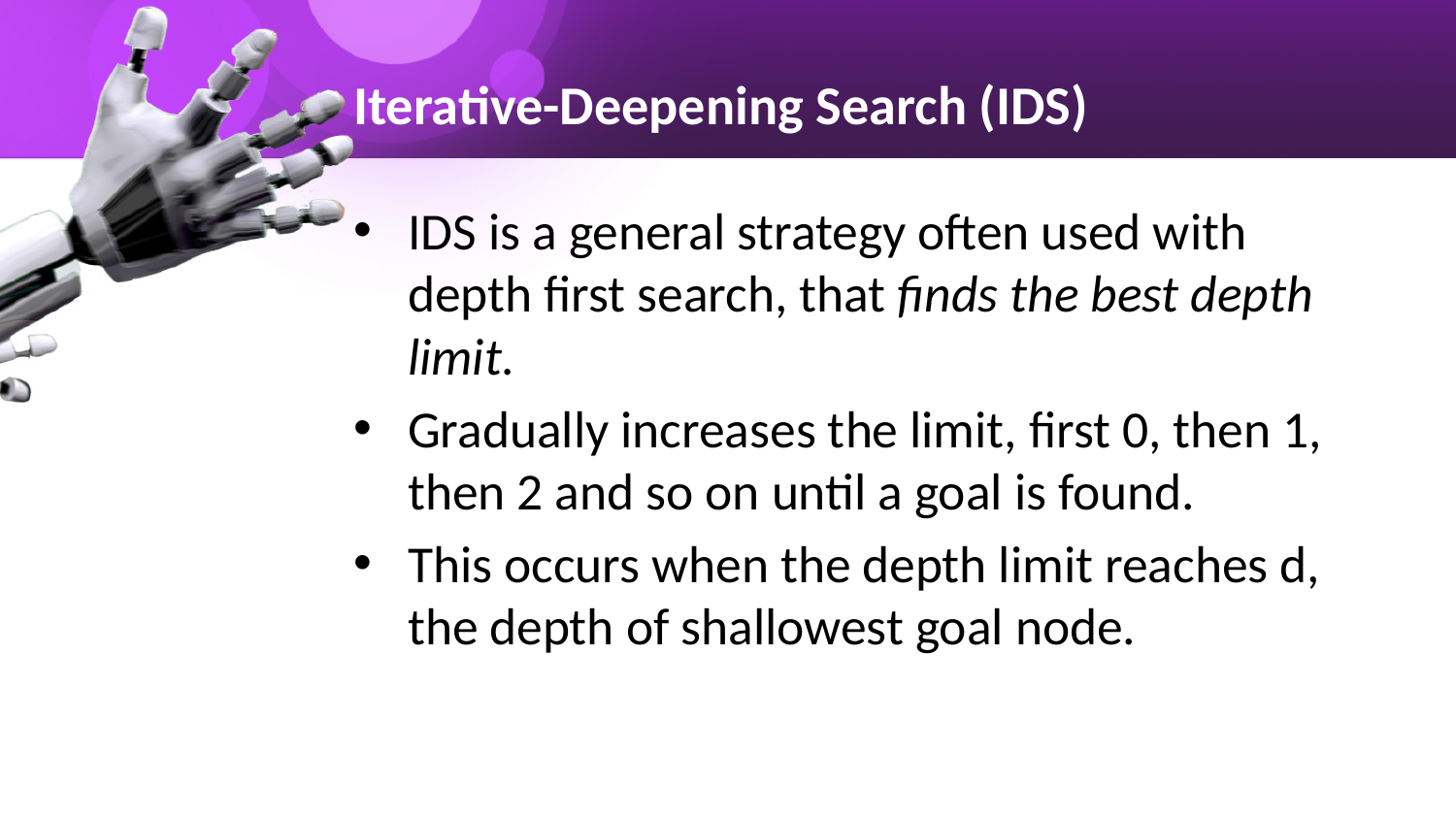

# Iterative-Deepening Search (IDS)
IDS is a general strategy often used with depth first search, that finds the best depth limit.
Gradually increases the limit, first 0, then 1, then 2 and so on until a goal is found.
This occurs when the depth limit reaches d, the depth of shallowest goal node.